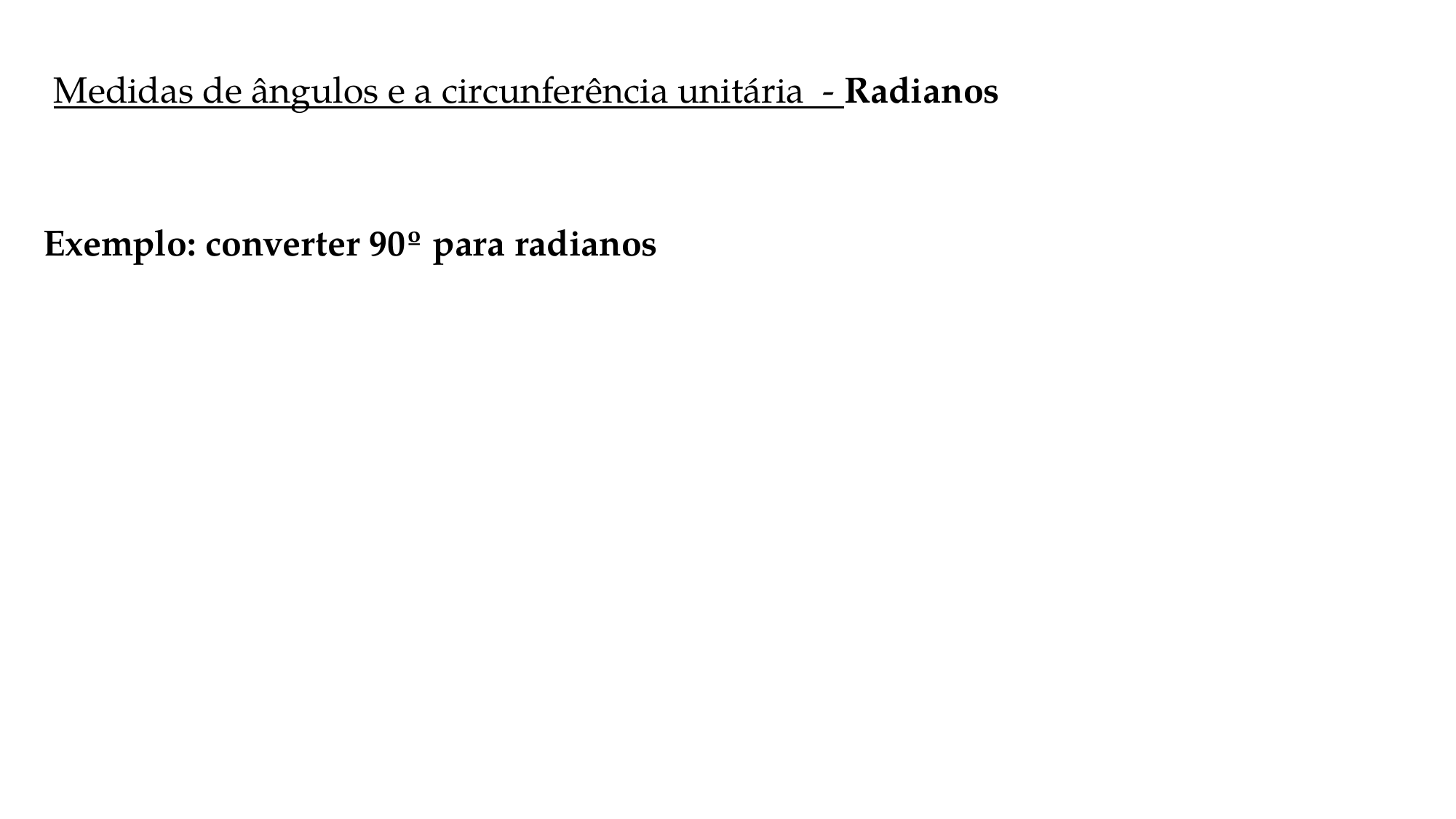

Medidas de ângulos e a circunferência unitária  - Radianos

Exemplo: converter 90º para radianos